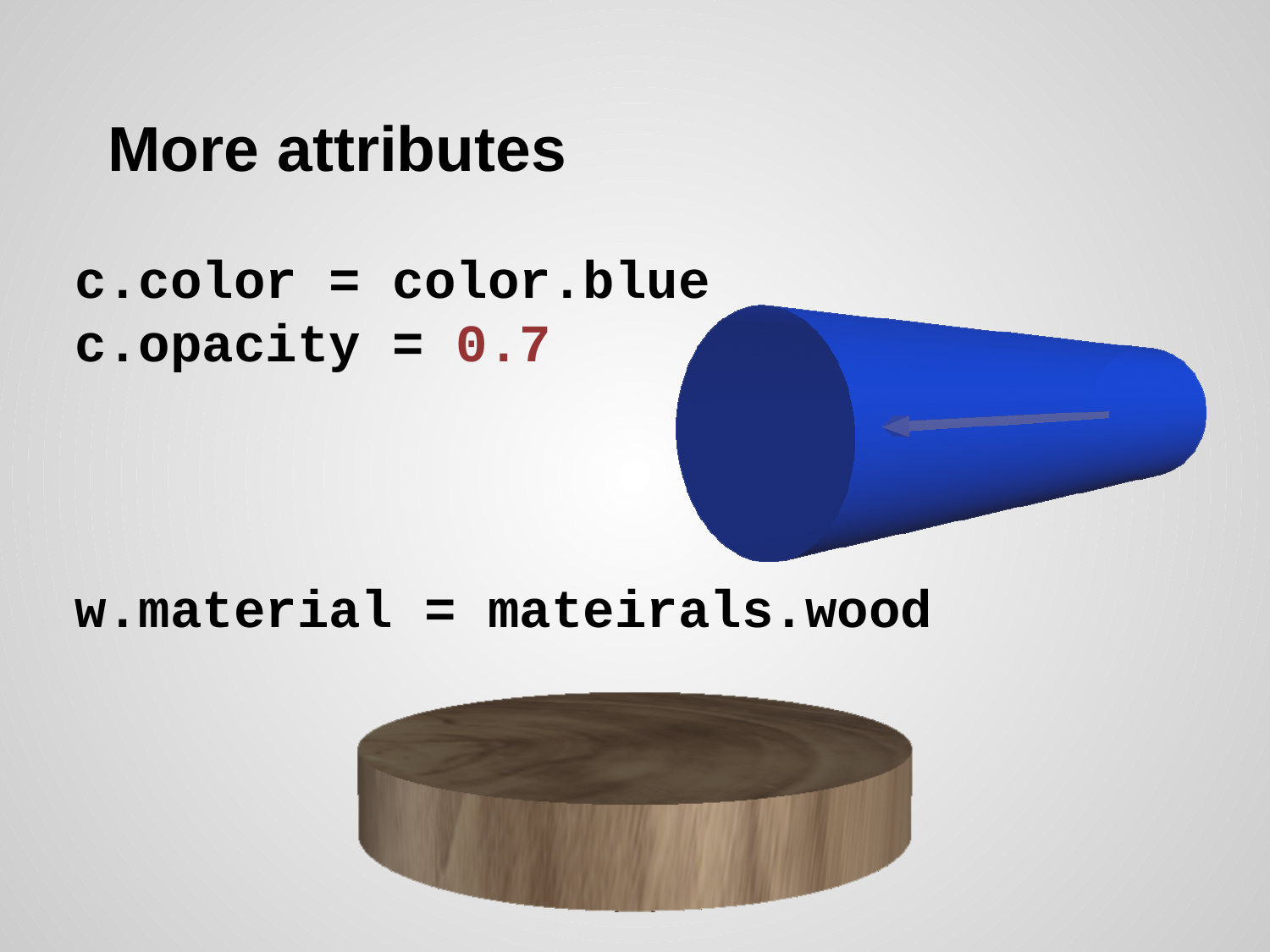

# More attributes

c.color = color.blue
c.opacity = 0.7

w.material = mateirals.wood